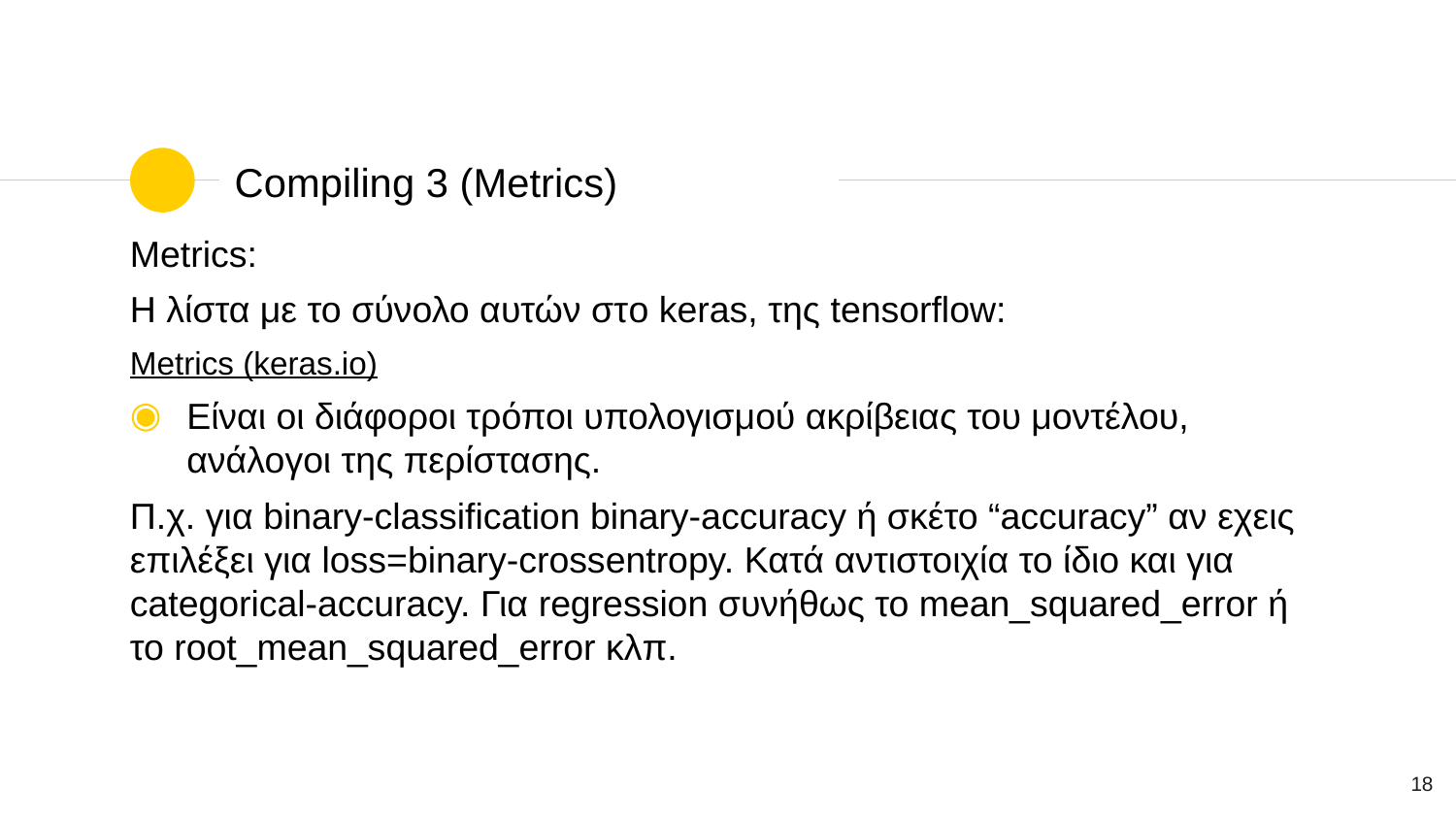

# Compiling 3 (Metrics)
Metrics:
Η λίστα με το σύνολο αυτών στo keras, της tensorflow:
Metrics (keras.io)
Είναι οι διάφοροι τρόποι υπολογισμού ακρίβειας του μοντέλου, ανάλογοι της περίστασης.
Π.χ. για binary-classification binary-accuracy ή σκέτο “accuracy” αν εχεις επιλέξει για loss=binary-crossentropy. Κατά αντιστοιχία το ίδιο και για categorical-accuracy. Για regression συνήθως το mean_squared_error ή το root_mean_squared_error κλπ.

18